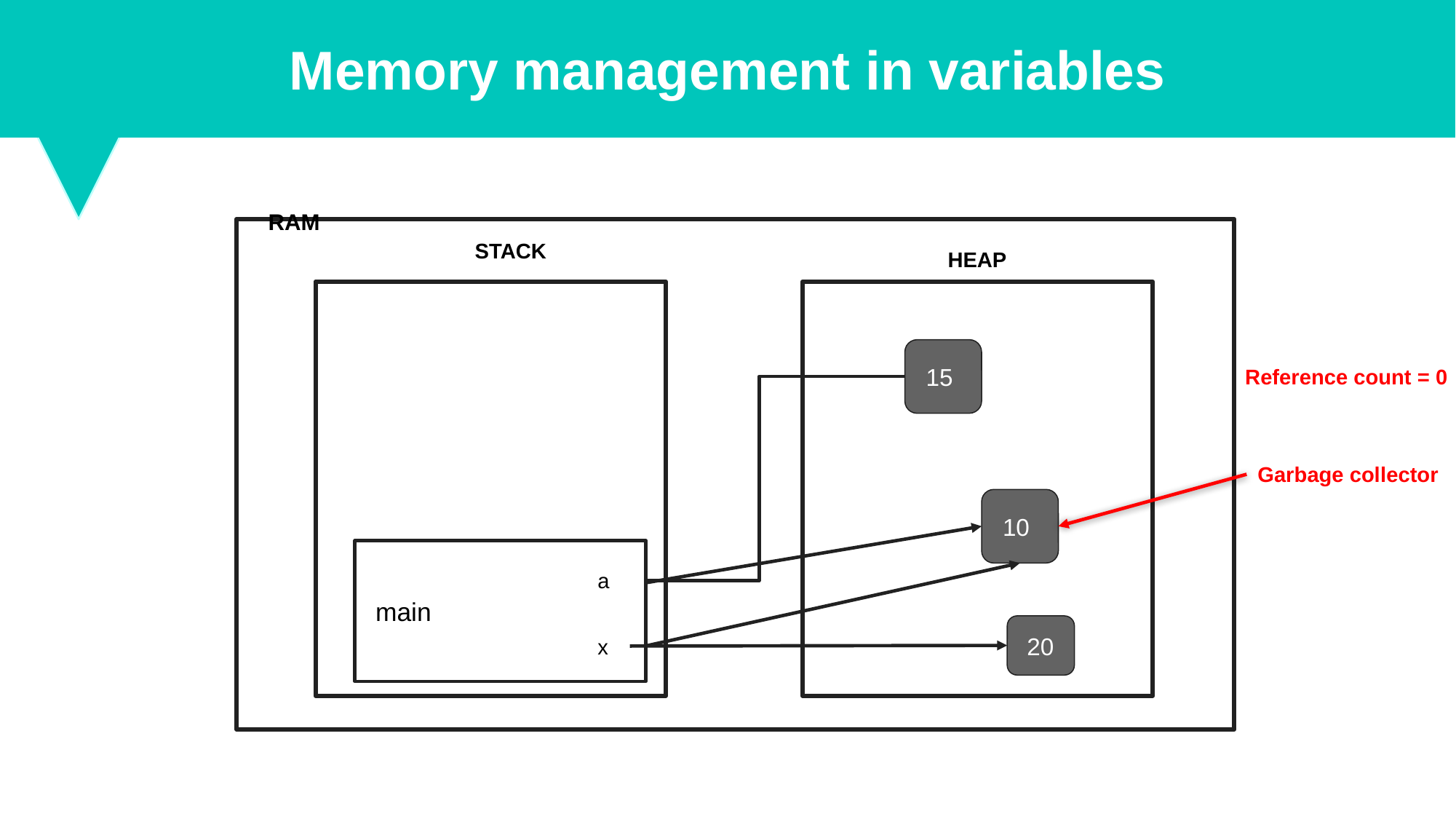

Memory management in variables

								RAM

	STACK
HEAP

 15
Reference count = 0
Garbage collector
 10

a
main
 20
x